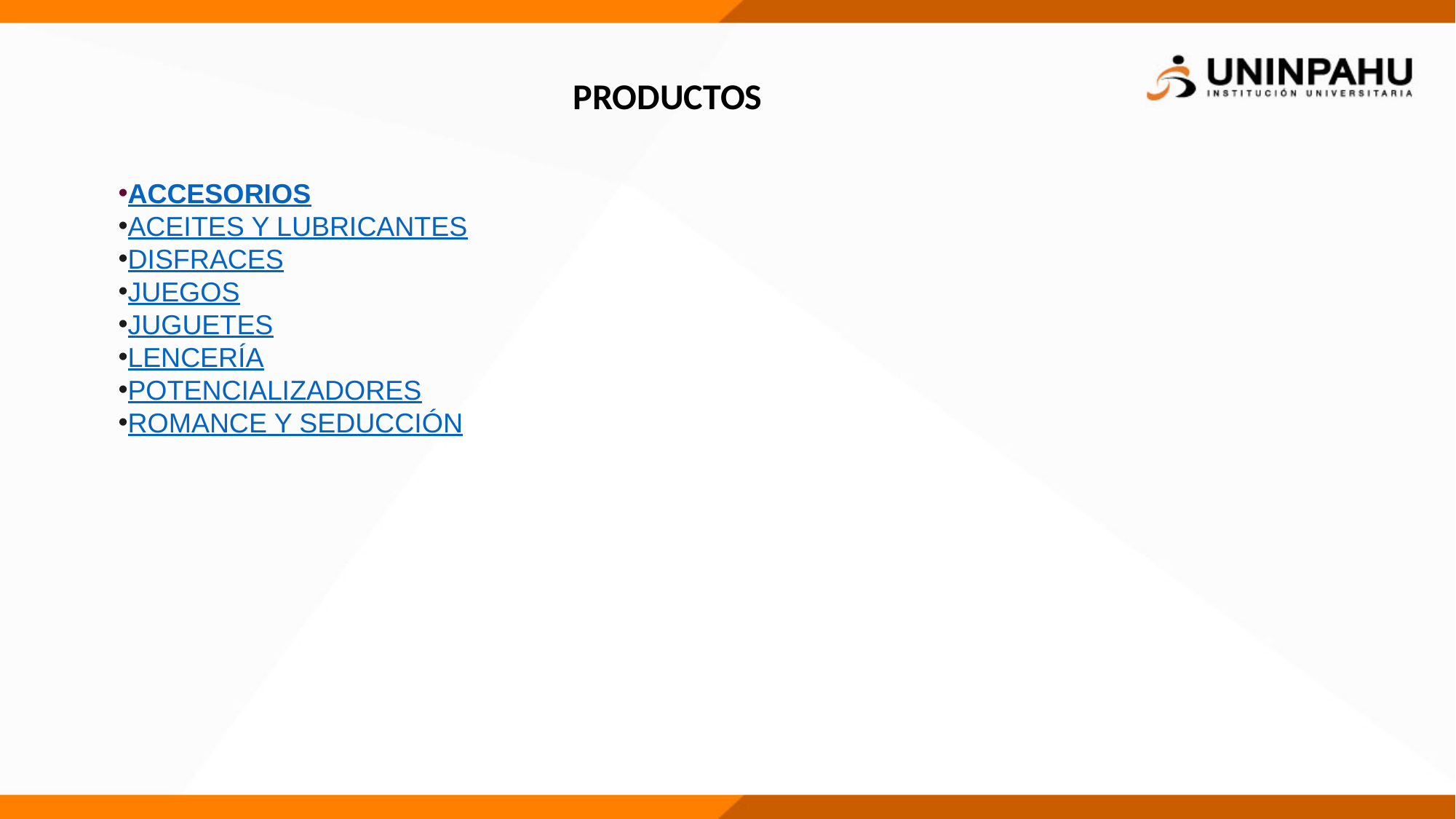

PRODUCTOS
ACCESORIOS
ACEITES Y LUBRICANTES
DISFRACES
JUEGOS
JUGUETES
LENCERÍA
POTENCIALIZADORES
ROMANCE Y SEDUCCIÓN